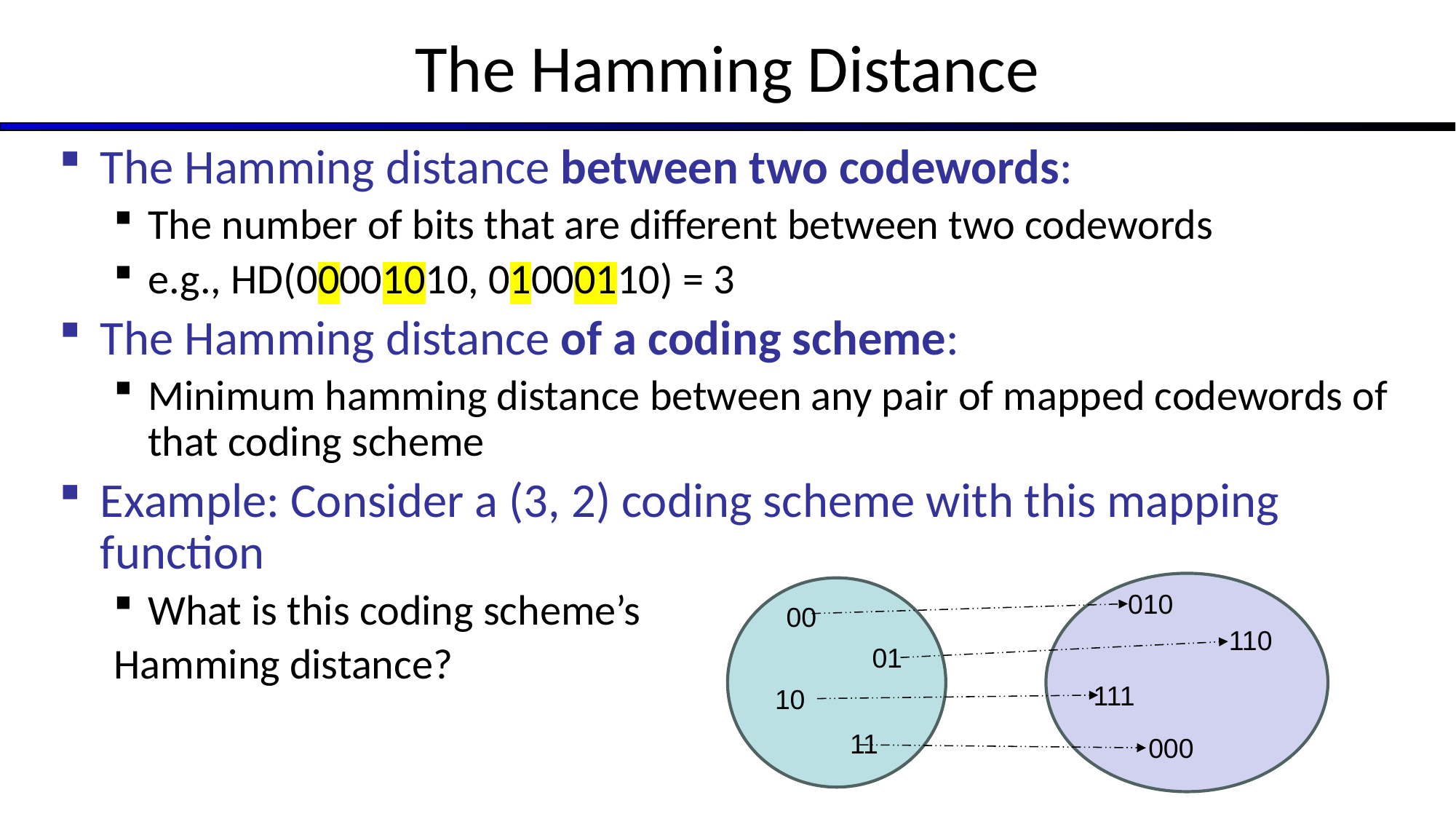

# The Hamming Distance
The Hamming distance between two codewords:
The number of bits that are different between two codewords
e.g., HD(00001010, 01000110) = 3
The Hamming distance of a coding scheme:
Minimum hamming distance between any pair of mapped codewords of that coding scheme
Example: Consider a (3, 2) coding scheme with this mapping function
What is this coding scheme’s
Hamming distance?

010
00
110
01
111
10
11
000